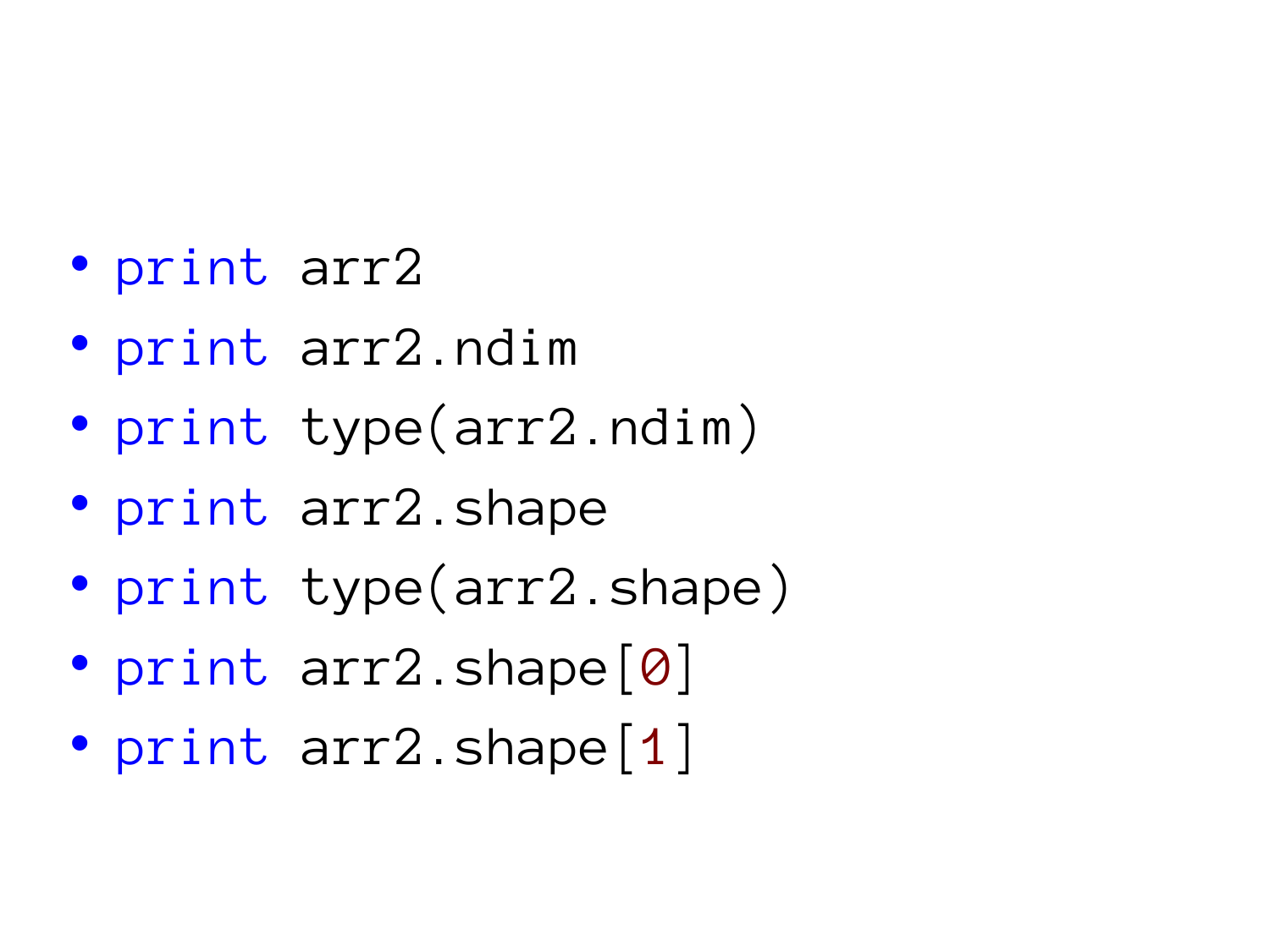

#
print arr2
print arr2.ndim
print type(arr2.ndim)
print arr2.shape
print type(arr2.shape)
print arr2.shape[0]
print arr2.shape[1]